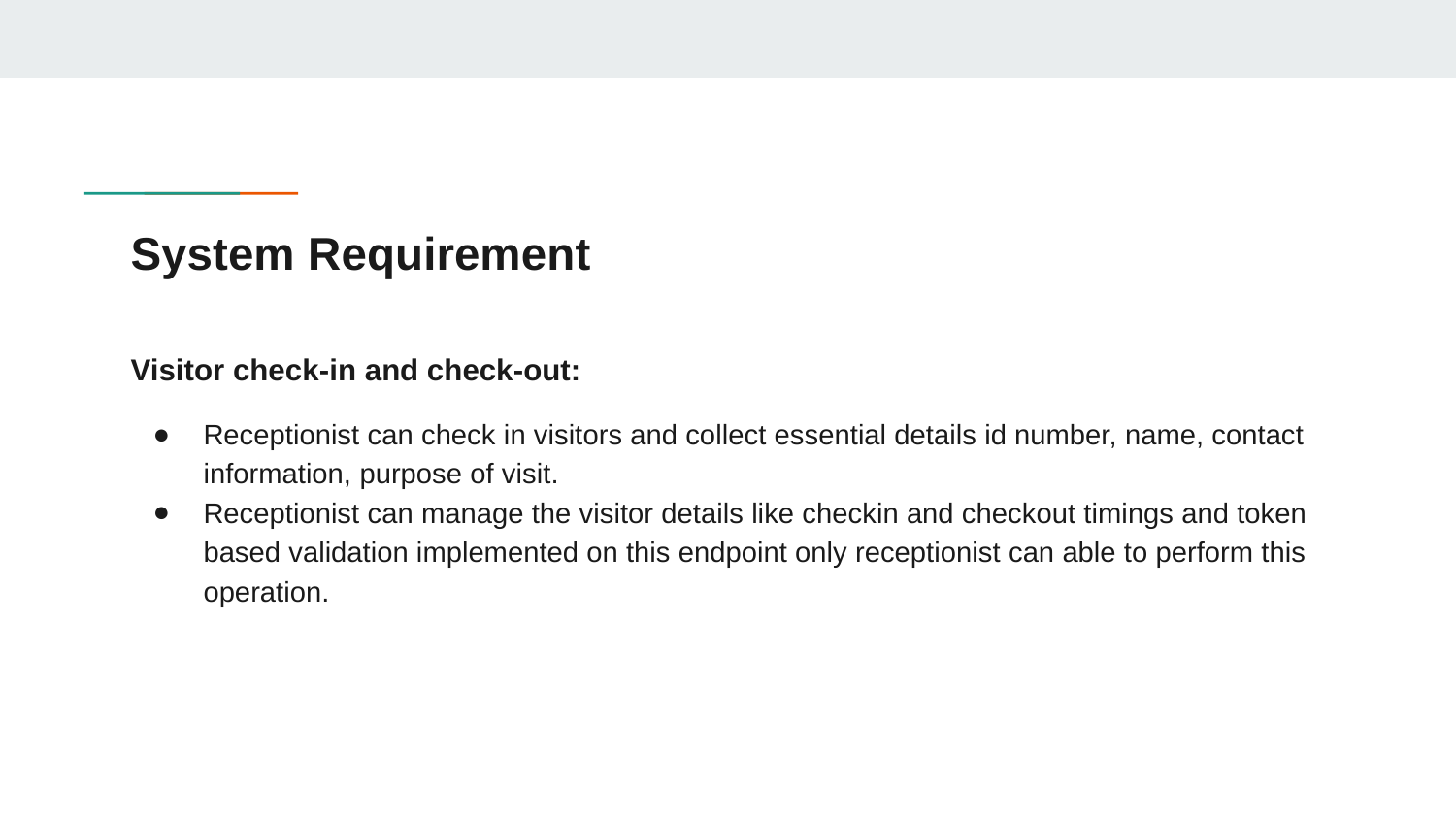

# System Requirement
Visitor check-in and check-out:
Receptionist can check in visitors and collect essential details id number, name, contact information, purpose of visit.
Receptionist can manage the visitor details like checkin and checkout timings and token based validation implemented on this endpoint only receptionist can able to perform this operation.